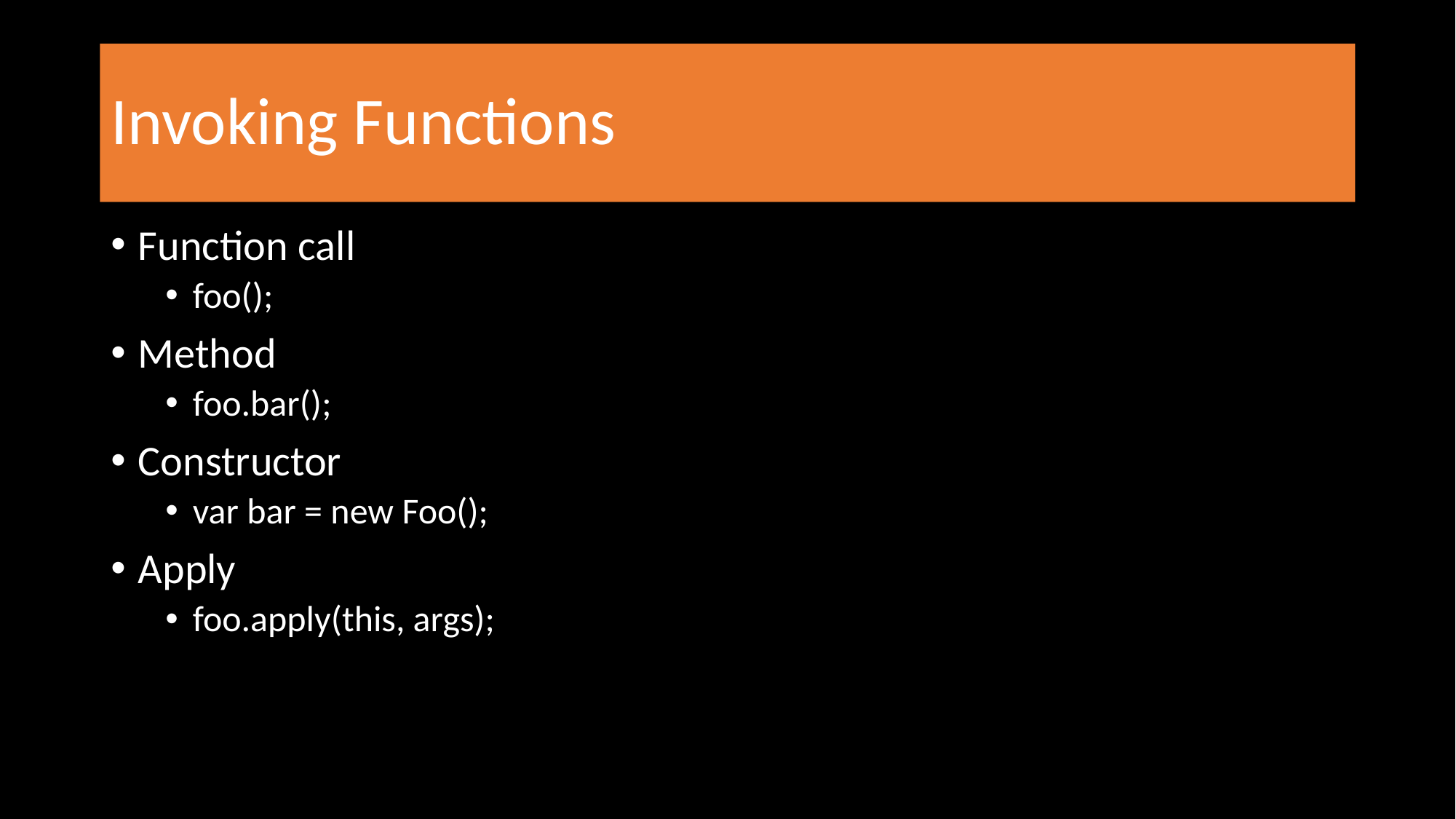

# Invoking Functions
Function call
foo();
Method
foo.bar();
Constructor
var bar = new Foo();
Apply
foo.apply(this, args);